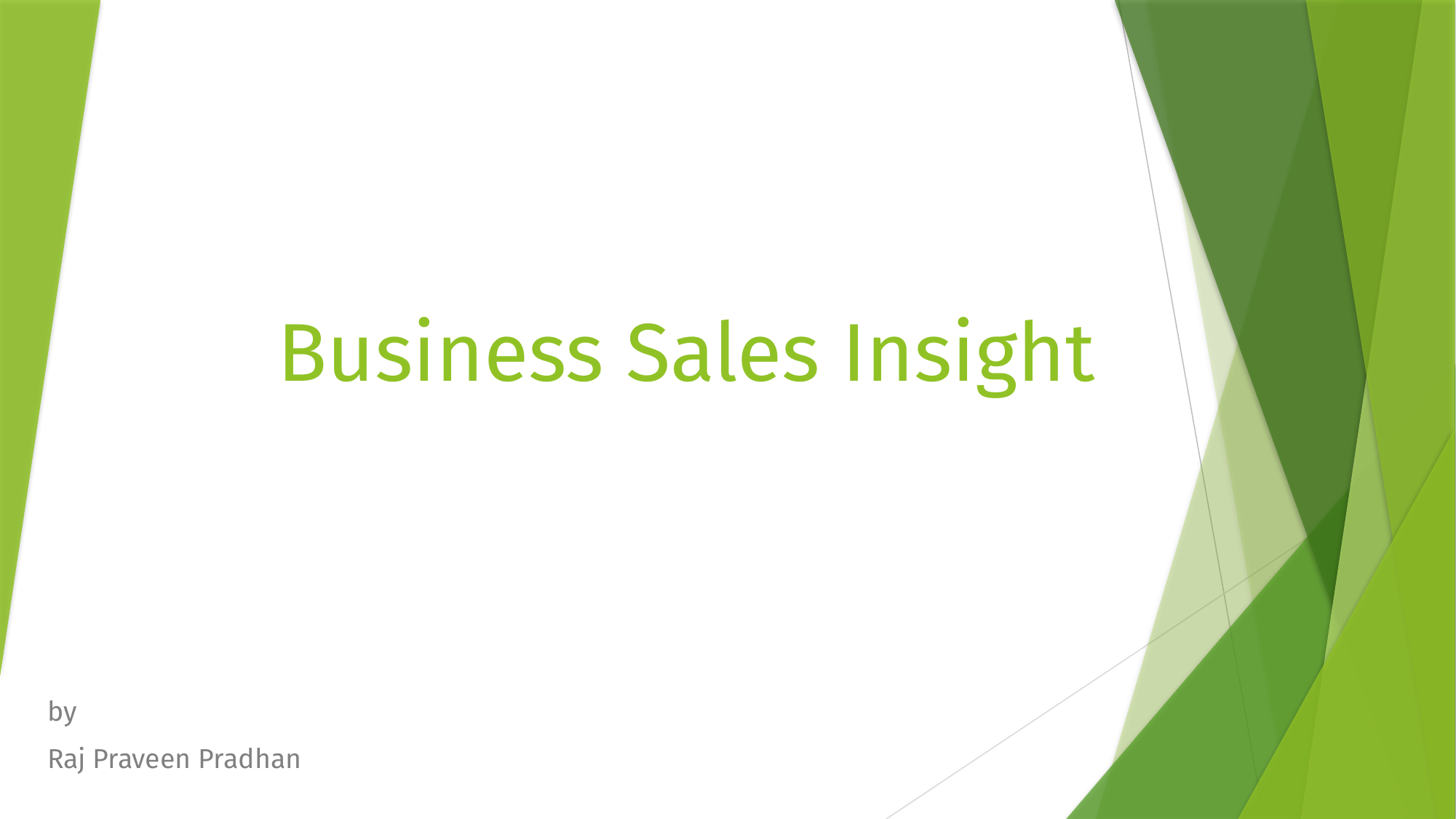

# Business Sales Insight
by
Raj Praveen Pradhan